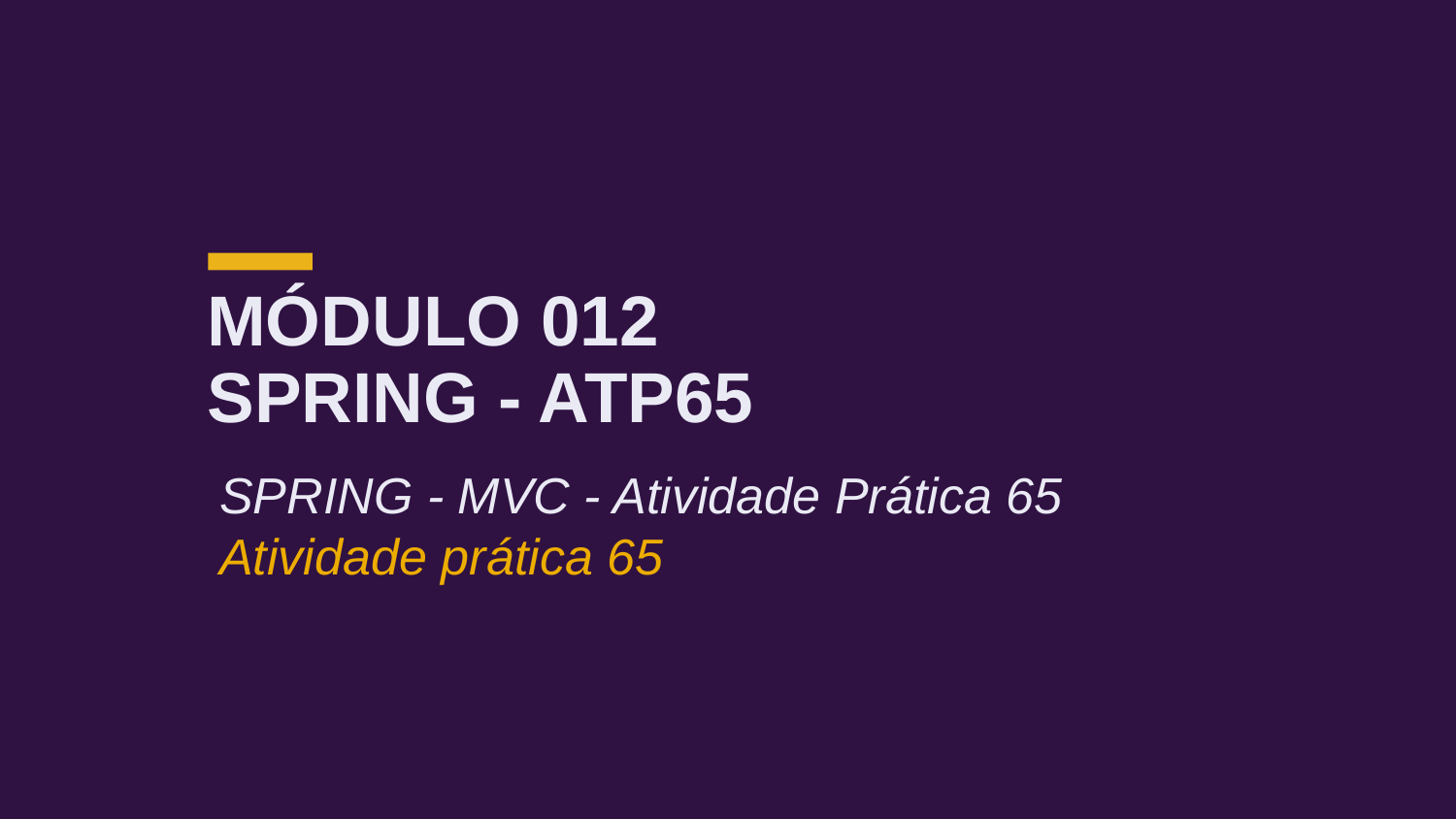

MÓDULO 012
SPRING - ATP65
SPRING - MVC - Atividade Prática 65
Atividade prática 65